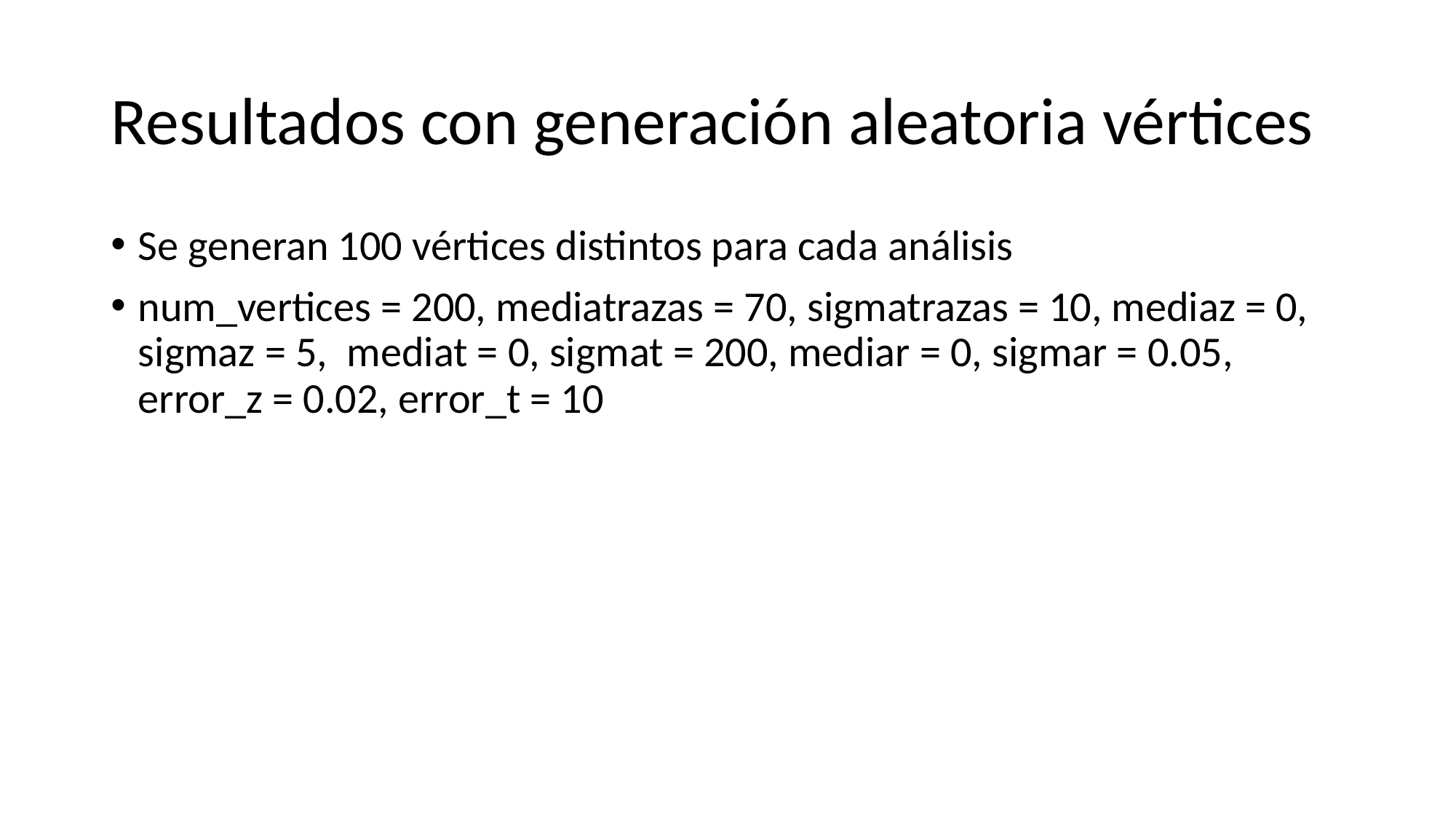

# Resultados con generación aleatoria vértices
Se generan 100 vértices distintos para cada análisis
num_vertices = 200, mediatrazas = 70, sigmatrazas = 10, mediaz = 0, sigmaz = 5,  mediat = 0, sigmat = 200, mediar = 0, sigmar = 0.05, error_z = 0.02, error_t = 10